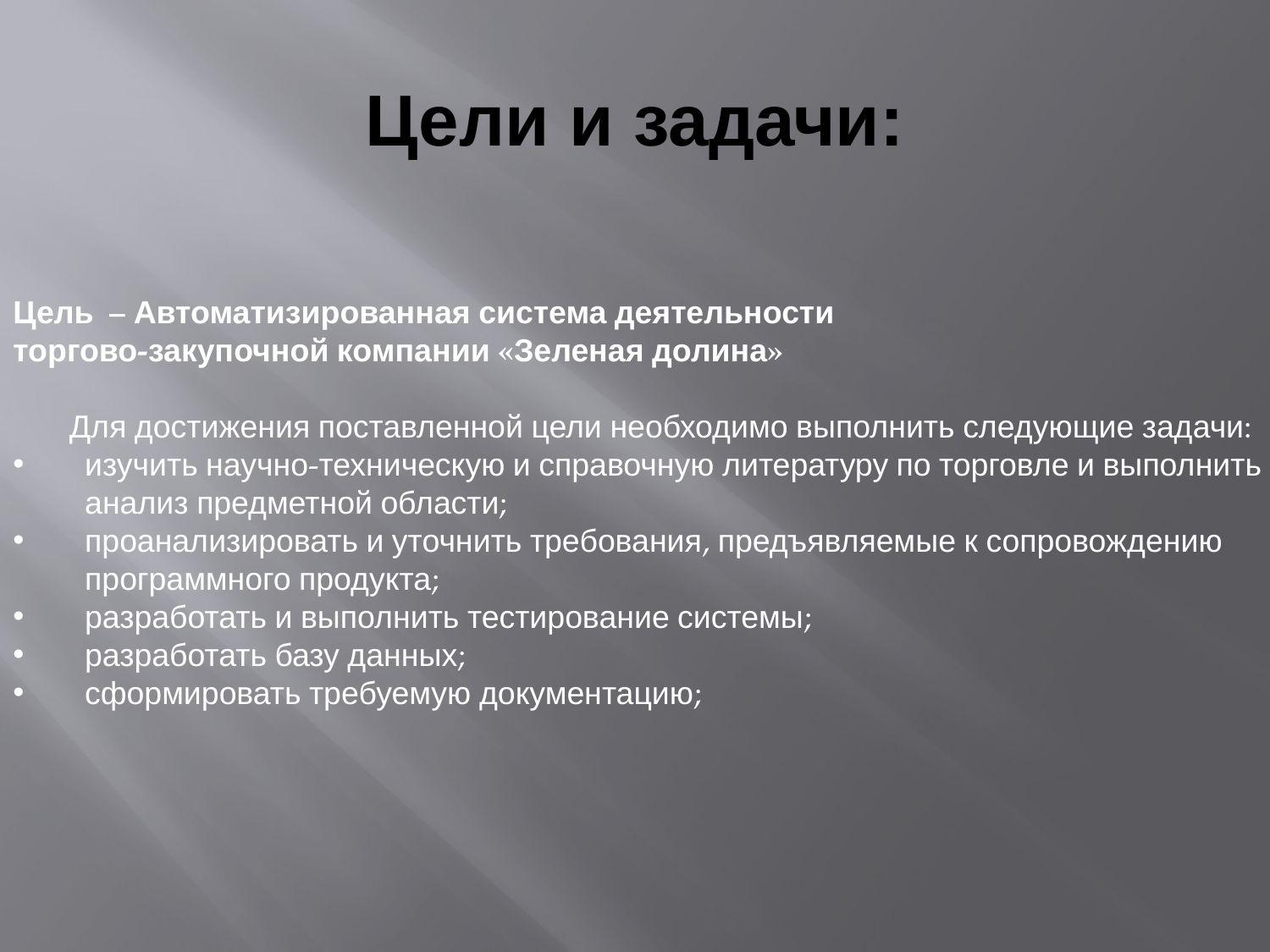

# Цели и задачи:
Цель  – Автоматизированная система деятельности
торгово-закупочной компании «Зеленая долина»

       Для достижения поставленной цели необходимо выполнить следующие задачи:
    изучить научно-техническую и справочную литературу по торговле и выполнить
    анализ предметной области;
    проанализировать и уточнить требования, предъявляемые к сопровождению
    программного продукта;
    разработать и выполнить тестирование системы;
    разработать базу данных;
    сформировать требуемую документацию;